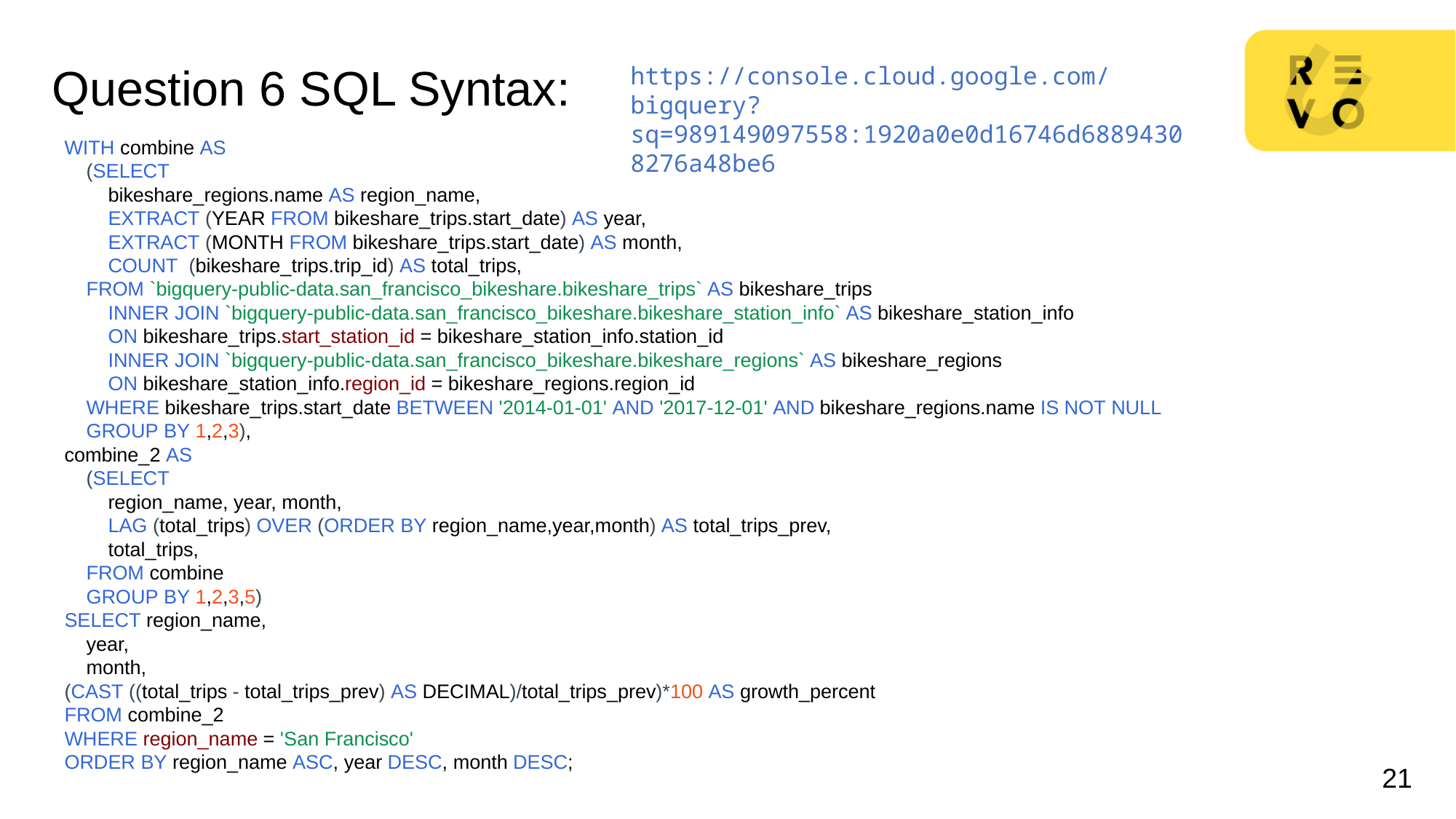

# Question 6 SQL Syntax:
https://console.cloud.google.com/bigquery?sq=989149097558:1920a0e0d16746d68894308276a48be6
WITH combine AS
    (SELECT
        bikeshare_regions.name AS region_name,
        EXTRACT (YEAR FROM bikeshare_trips.start_date) AS year,
        EXTRACT (MONTH FROM bikeshare_trips.start_date) AS month,
        COUNT  (bikeshare_trips.trip_id) AS total_trips,
    FROM `bigquery-public-data.san_francisco_bikeshare.bikeshare_trips` AS bikeshare_trips
        INNER JOIN `bigquery-public-data.san_francisco_bikeshare.bikeshare_station_info` AS bikeshare_station_info
        ON bikeshare_trips.start_station_id = bikeshare_station_info.station_id
        INNER JOIN `bigquery-public-data.san_francisco_bikeshare.bikeshare_regions` AS bikeshare_regions
        ON bikeshare_station_info.region_id = bikeshare_regions.region_id
    WHERE bikeshare_trips.start_date BETWEEN '2014-01-01' AND '2017-12-01' AND bikeshare_regions.name IS NOT NULL
    GROUP BY 1,2,3),
combine_2 AS
    (SELECT
        region_name, year, month,
        LAG (total_trips) OVER (ORDER BY region_name,year,month) AS total_trips_prev,
        total_trips,
    FROM combine
    GROUP BY 1,2,3,5)
SELECT region_name,
    year,
    month,
(CAST ((total_trips - total_trips_prev) AS DECIMAL)/total_trips_prev)*100 AS growth_percent
FROM combine_2
WHERE region_name = 'San Francisco'
ORDER BY region_name ASC, year DESC, month DESC;
21